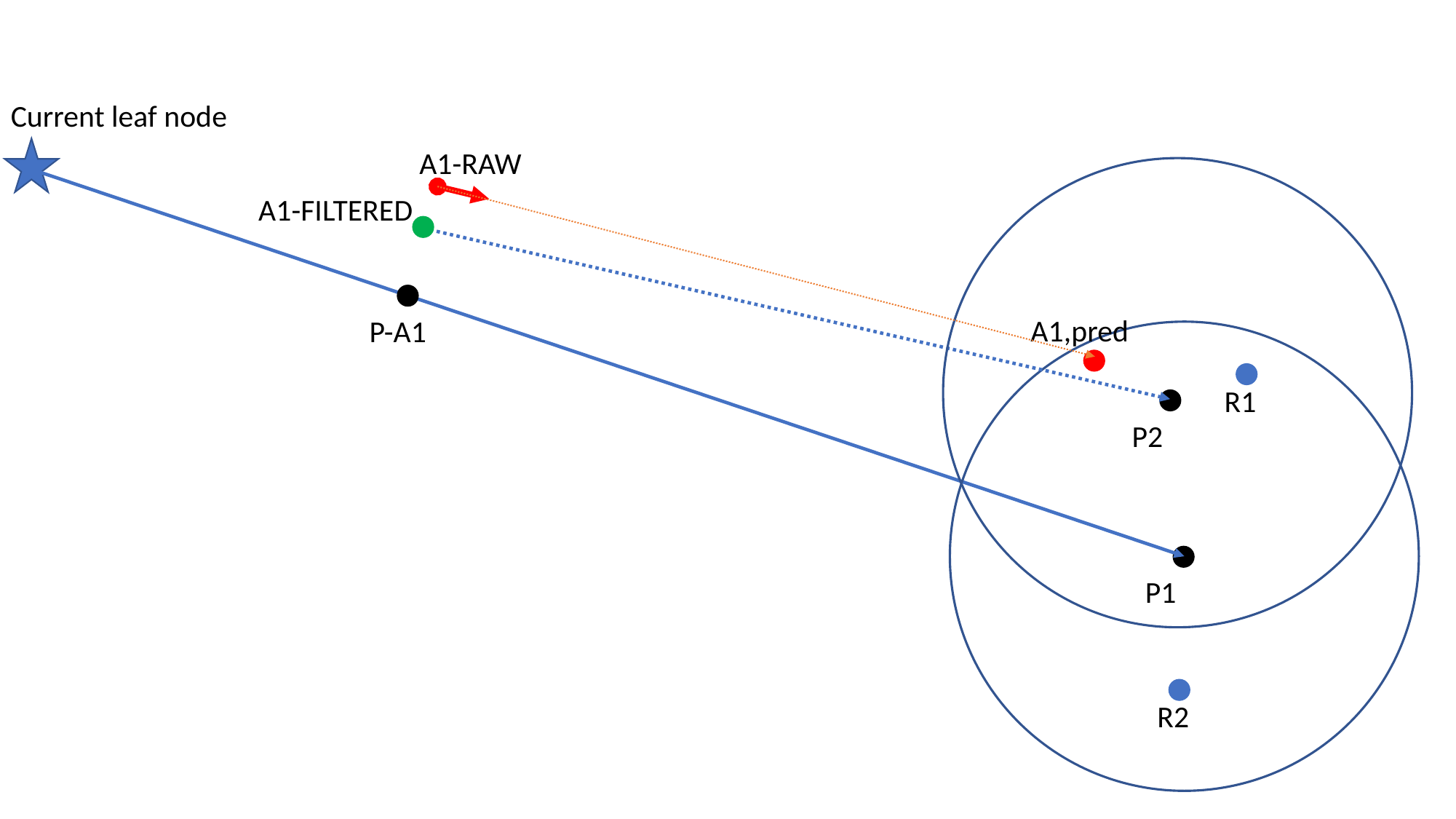

Current leaf node

A1-RAW

A1-FILTERED

P-A1
A1,pred

R1

P2

P1

R2